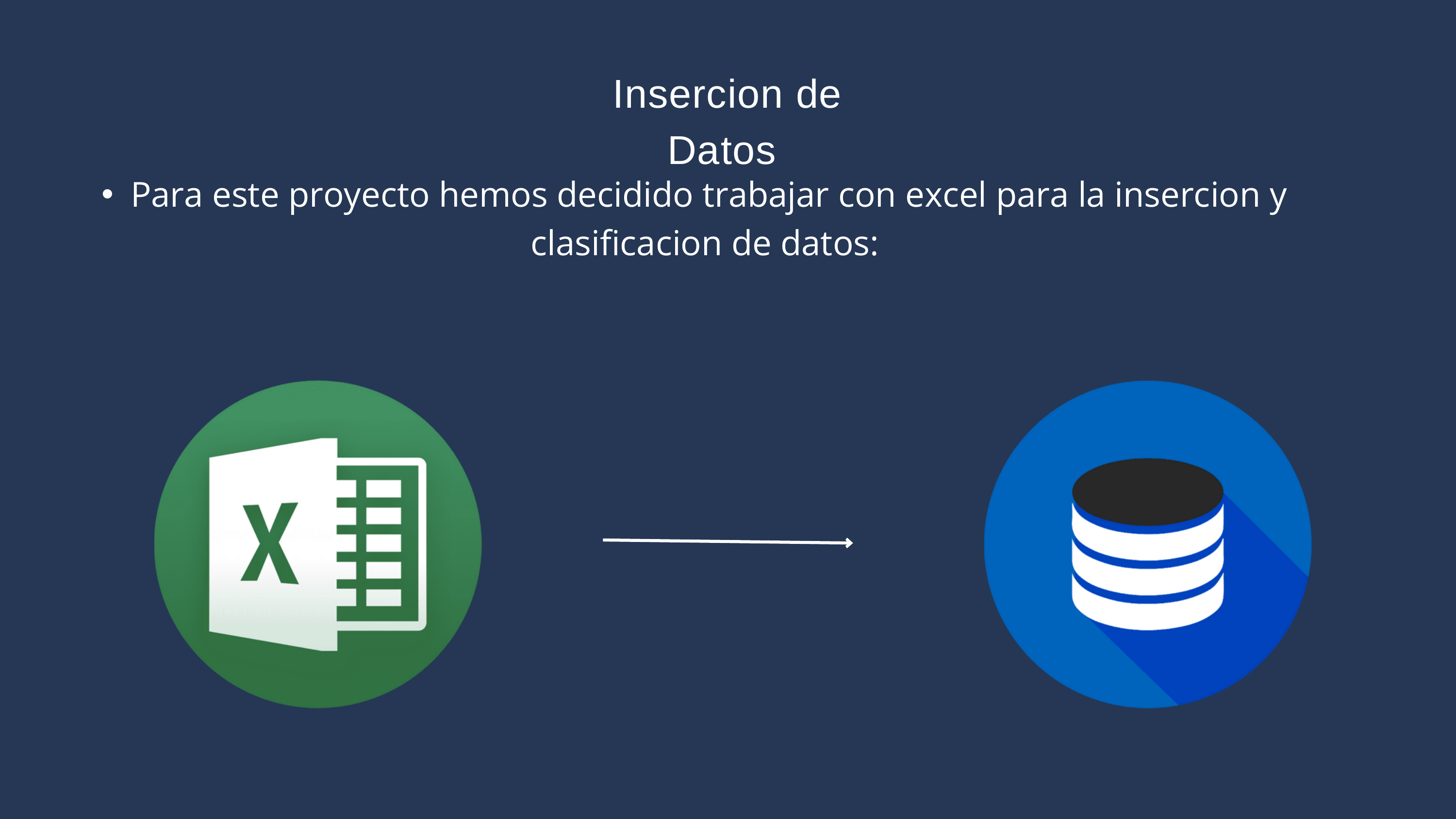

Insercion de Datos
Para este proyecto hemos decidido trabajar con excel para la insercion y clasificacion de datos: